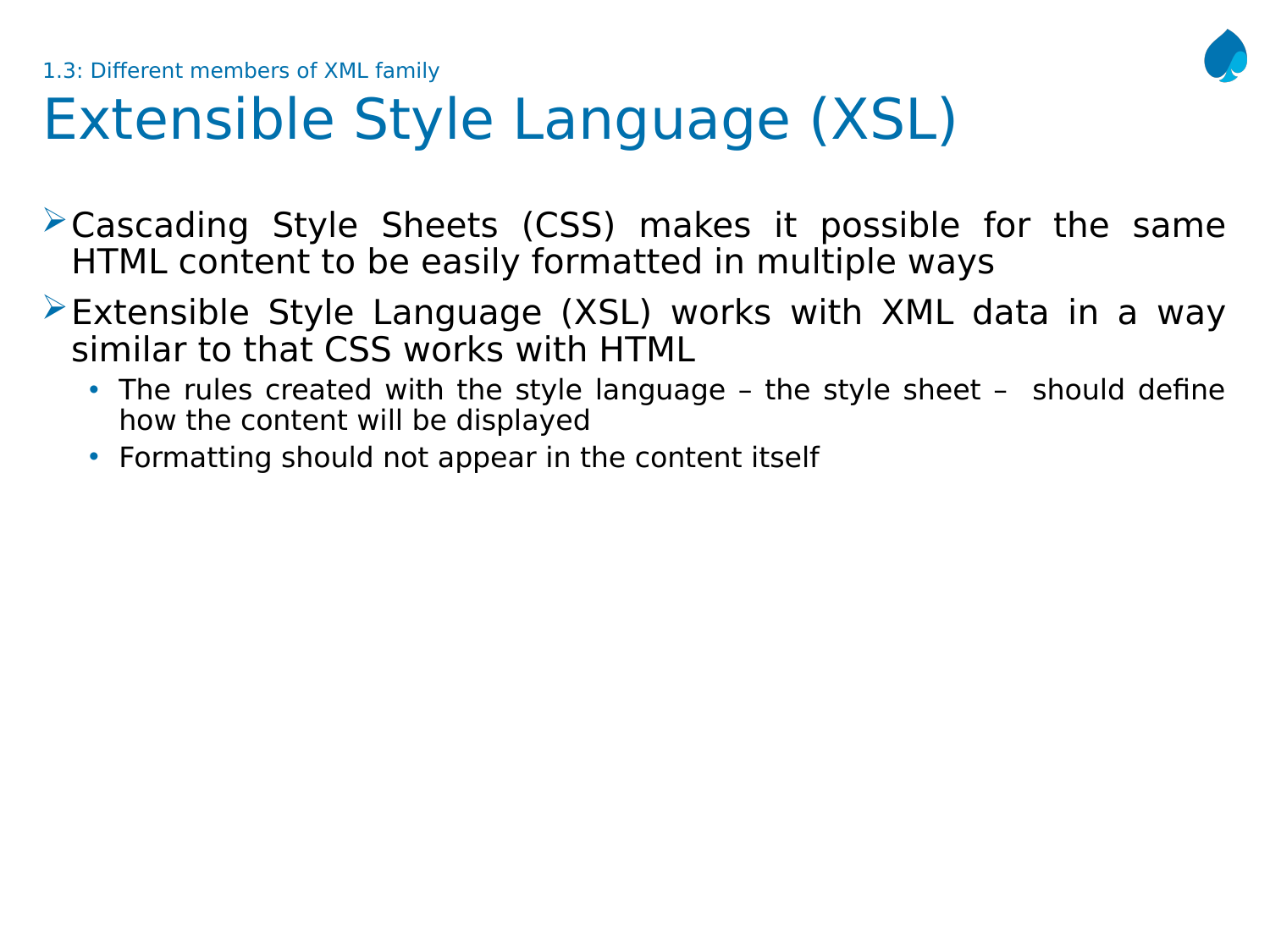

# 1.3: Different members of XML family Extensible Style Language (XSL)
Cascading Style Sheets (CSS) makes it possible for the same HTML content to be easily formatted in multiple ways
Extensible Style Language (XSL) works with XML data in a way similar to that CSS works with HTML
The rules created with the style language – the style sheet –  should define how the content will be displayed
Formatting should not appear in the content itself